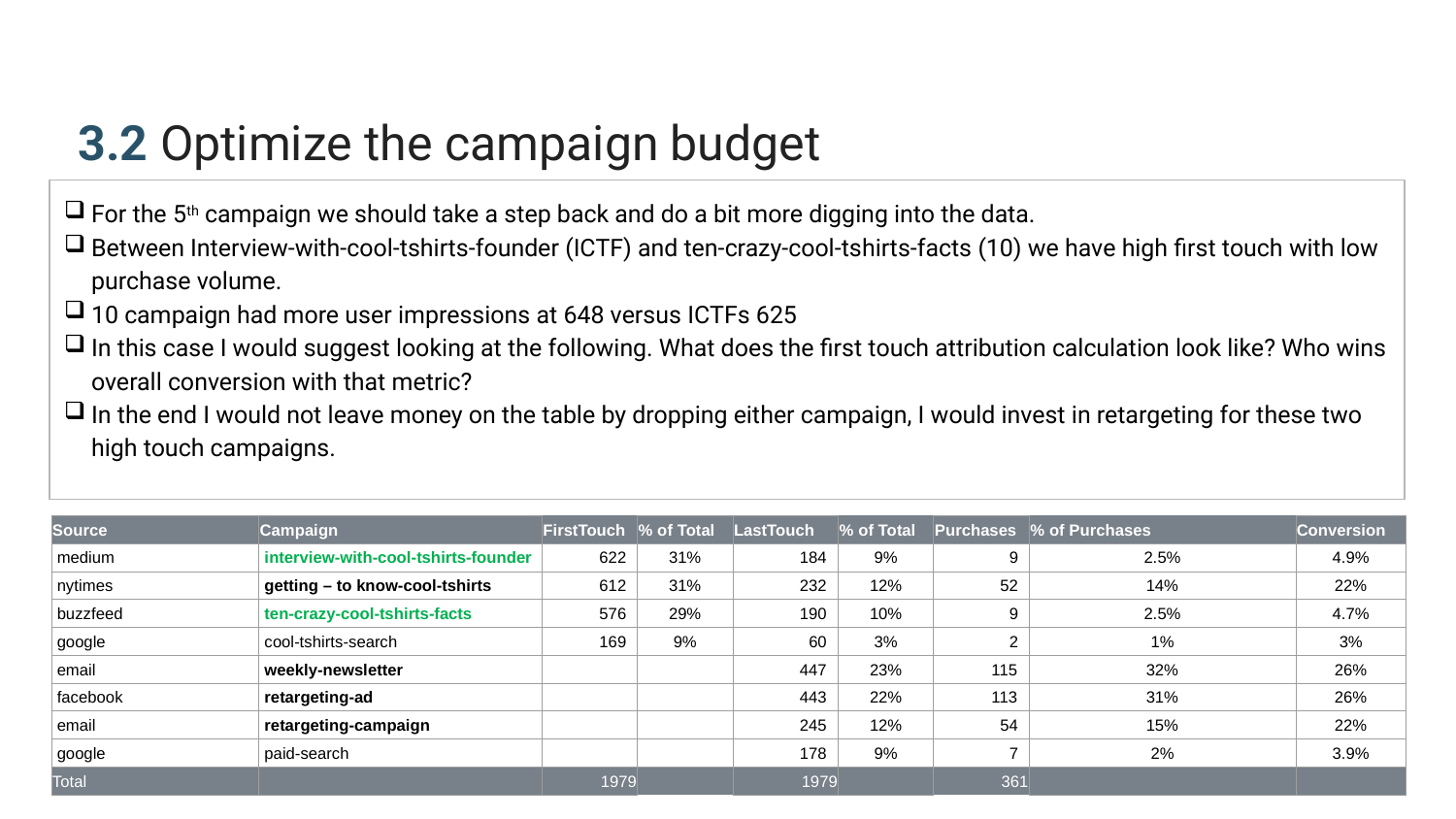

# 3.2 Optimize the campaign budget
For the 5th campaign we should take a step back and do a bit more digging into the data.
Between Interview-with-cool-tshirts-founder (ICTF) and ten-crazy-cool-tshirts-facts (10) we have high first touch with low purchase volume.
10 campaign had more user impressions at 648 versus ICTFs 625
In this case I would suggest looking at the following. What does the first touch attribution calculation look like? Who wins overall conversion with that metric?
In the end I would not leave money on the table by dropping either campaign, I would invest in retargeting for these two high touch campaigns.

| Source | Campaign | FirstTouch | % of Total | LastTouch | % of Total | Purchases | % of Purchases | Conversion |
| --- | --- | --- | --- | --- | --- | --- | --- | --- |
| medium | interview-with-cool-tshirts-founder | 622 | 31% | 184 | 9% | 9 | 2.5% | 4.9% |
| nytimes | getting – to know-cool-tshirts | 612 | 31% | 232 | 12% | 52 | 14% | 22% |
| buzzfeed | ten-crazy-cool-tshirts-facts | 576 | 29% | 190 | 10% | 9 | 2.5% | 4.7% |
| google | cool-tshirts-search | 169 | 9% | 60 | 3% | 2 | 1% | 3% |
| email | weekly-newsletter |  |  | 447 | 23% | 115 | 32% | 26% |
| facebook | retargeting-ad |  |  | 443 | 22% | 113 | 31% | 26% |
| email | retargeting-campaign |  |  | 245 | 12% | 54 | 15% | 22% |
| google | paid-search |  |  | 178 | 9% | 7 | 2% | 3.9% |
| Total |  | 1979 |  | 1979 |  | 361 |  |  |